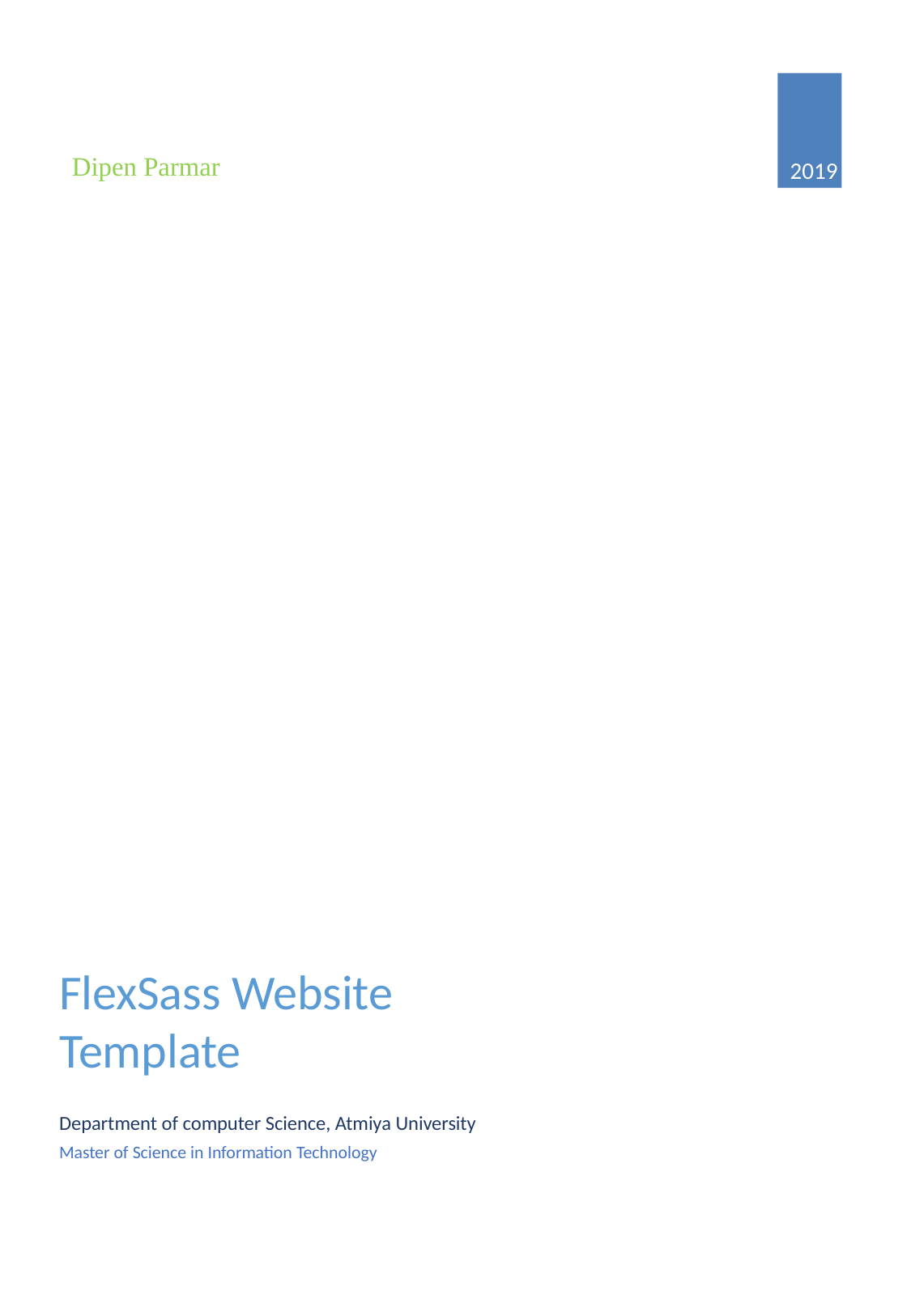

2019
Dipen Parmar
FlexSass Website Template
Department of computer Science, Atmiya University
Master of Science in Information Technology